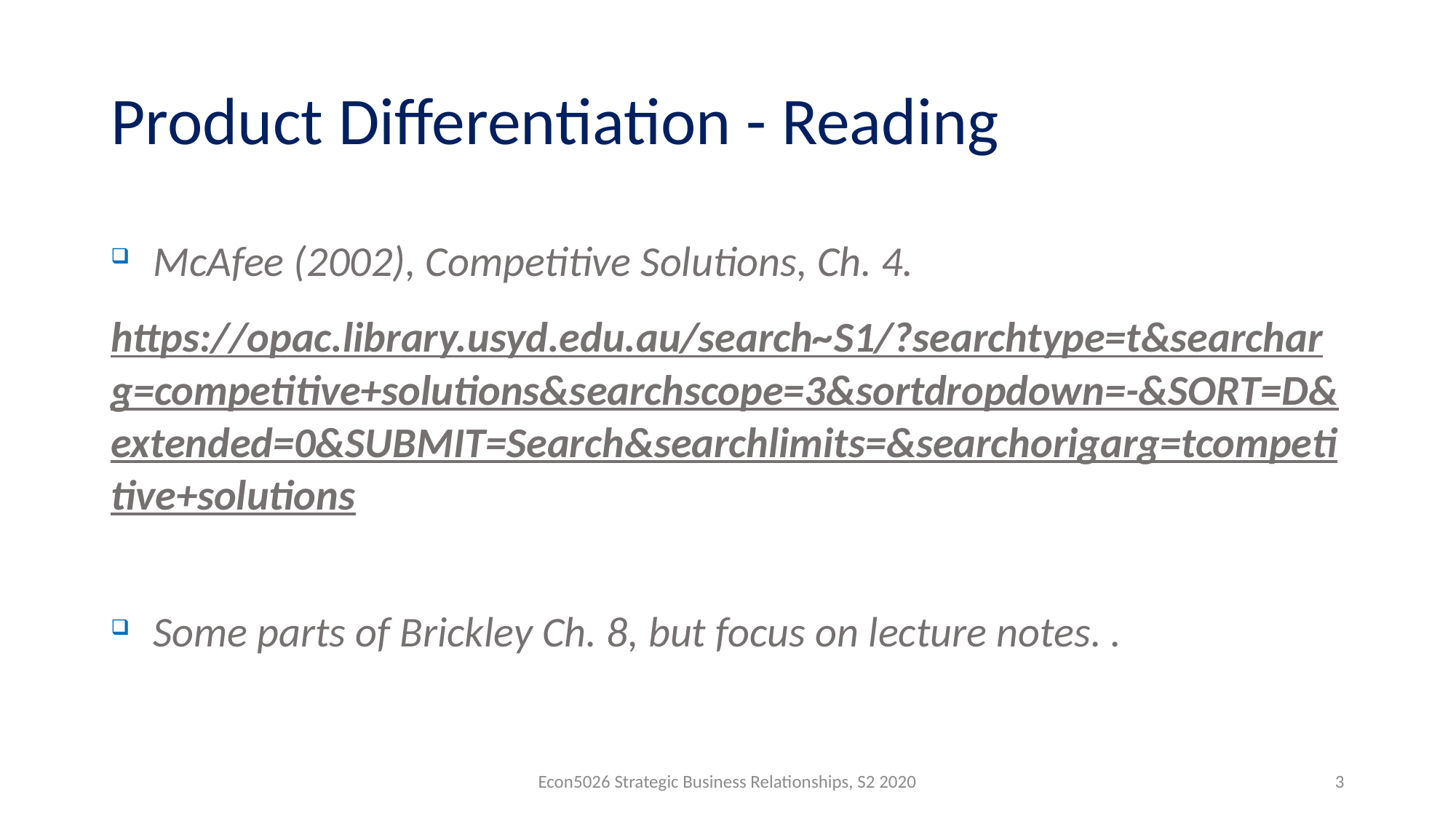

# Product Differentiation - Reading
McAfee (2002), Competitive Solutions, Ch. 4.
https://opac.library.usyd.edu.au/search~S1/?searchtype=t&searcharg=competitive+solutions&searchscope=3&sortdropdown=-&SORT=D&extended=0&SUBMIT=Search&searchlimits=&searchorigarg=tcompetitive+solutions
Some parts of Brickley Ch. 8, but focus on lecture notes. .

Econ5026 Strategic Business Relationships, S2 2020
3